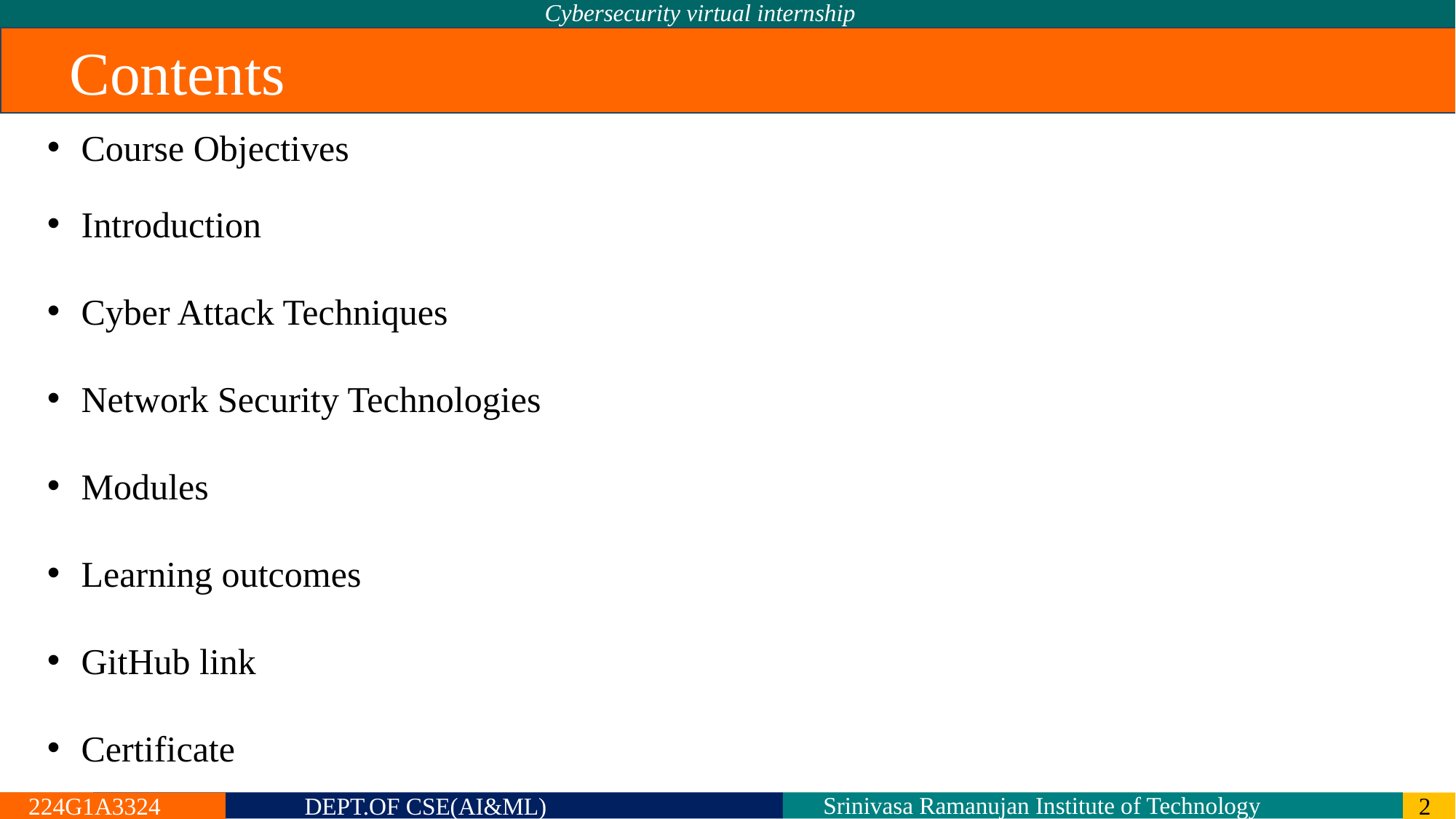

Cybersecurity virtual internship

Contents
Course Objectives

Introduction

Cyber Attack Techniques

Network Security Technologies

Modules

Learning outcomes

GitHub link

Certificate

Srinivasa Ramanujan Institute of Technology
224G1A3324
DEPT.OF CSE(AI&ML)
2